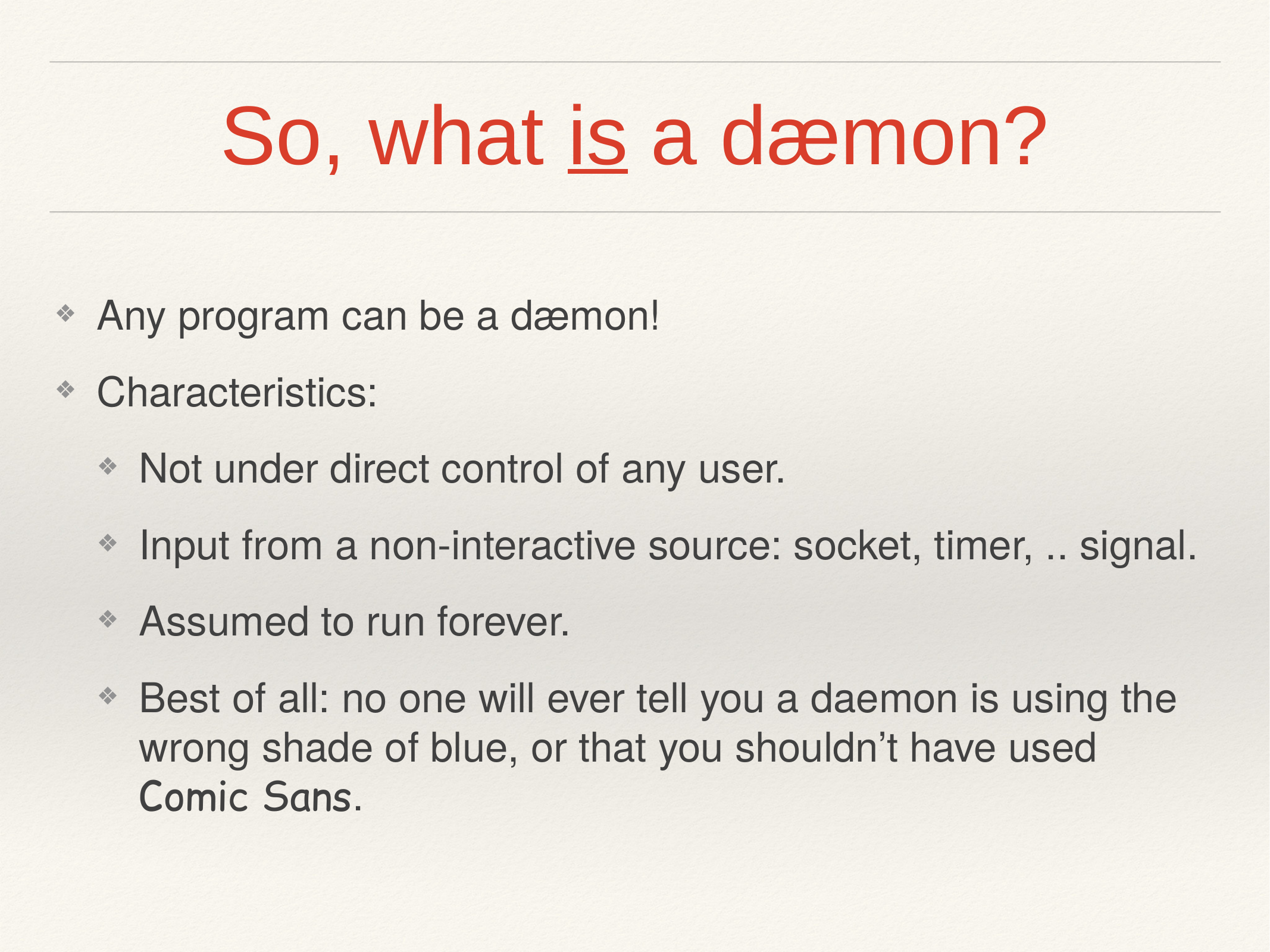

# So, what is a dæmon?
Any program can be a dæmon!
Characteristics:
Not under direct control of any user.
Input from a non-interactive source: socket, timer, .. signal.
Assumed to run forever.
Best of all: no one will ever tell you a daemon is using the wrong shade of blue, or that you shouldn’t have used Comic Sans.